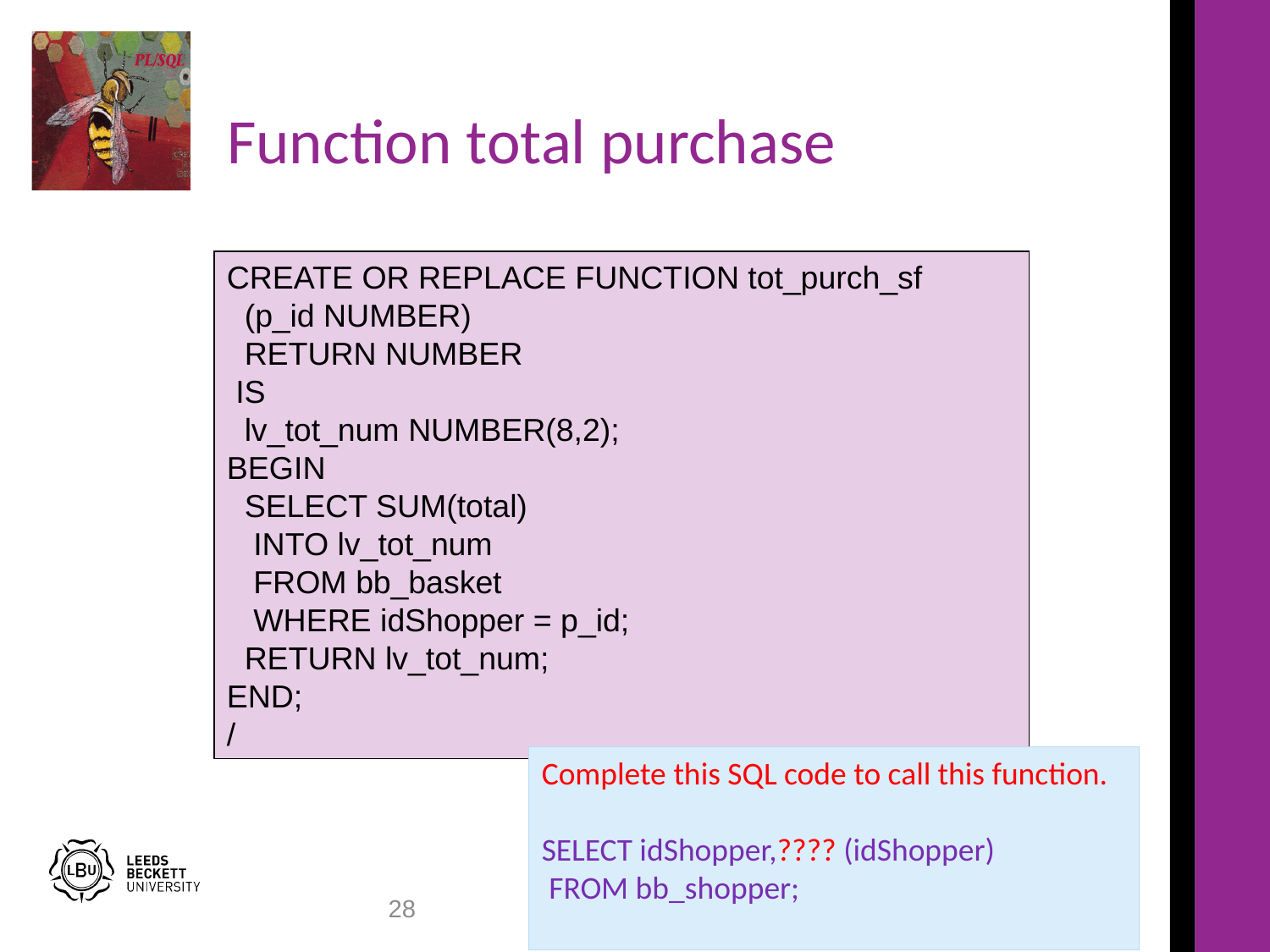

# Function total purchase
CREATE OR REPLACE FUNCTION tot_purch_sf
  (p_id NUMBER)
  RETURN NUMBER
 IS
  lv_tot_num NUMBER(8,2);
BEGIN
  SELECT SUM(total)
   INTO lv_tot_num
   FROM bb_basket
   WHERE idShopper = p_id;
  RETURN lv_tot_num;
END;
/
Complete this SQL code to call this function.

SELECT idShopper,???? (idShopper)
 FROM bb_shopper;

28